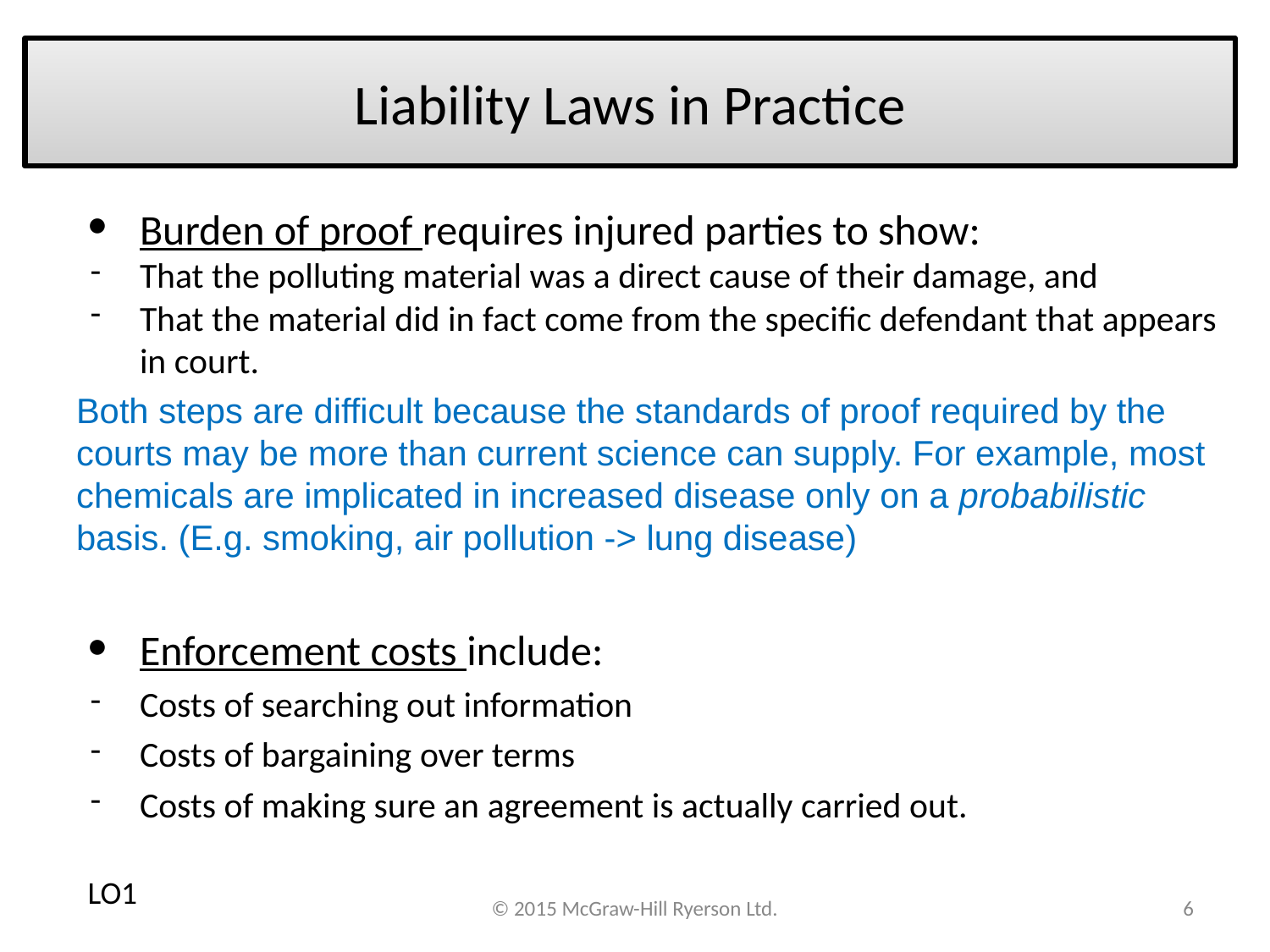

# Liability Laws in Practice
Burden of proof requires injured parties to show:
That the polluting material was a direct cause of their damage, and
That the material did in fact come from the specific defendant that appears in court.
Both steps are difficult because the standards of proof required by the courts may be more than current science can supply. For example, most chemicals are implicated in increased disease only on a probabilistic basis. (E.g. smoking, air pollution -> lung disease)

Enforcement costs include:
Costs of searching out information
Costs of bargaining over terms
Costs of making sure an agreement is actually carried out.
LO1
© 2015 McGraw-Hill Ryerson Ltd.
6